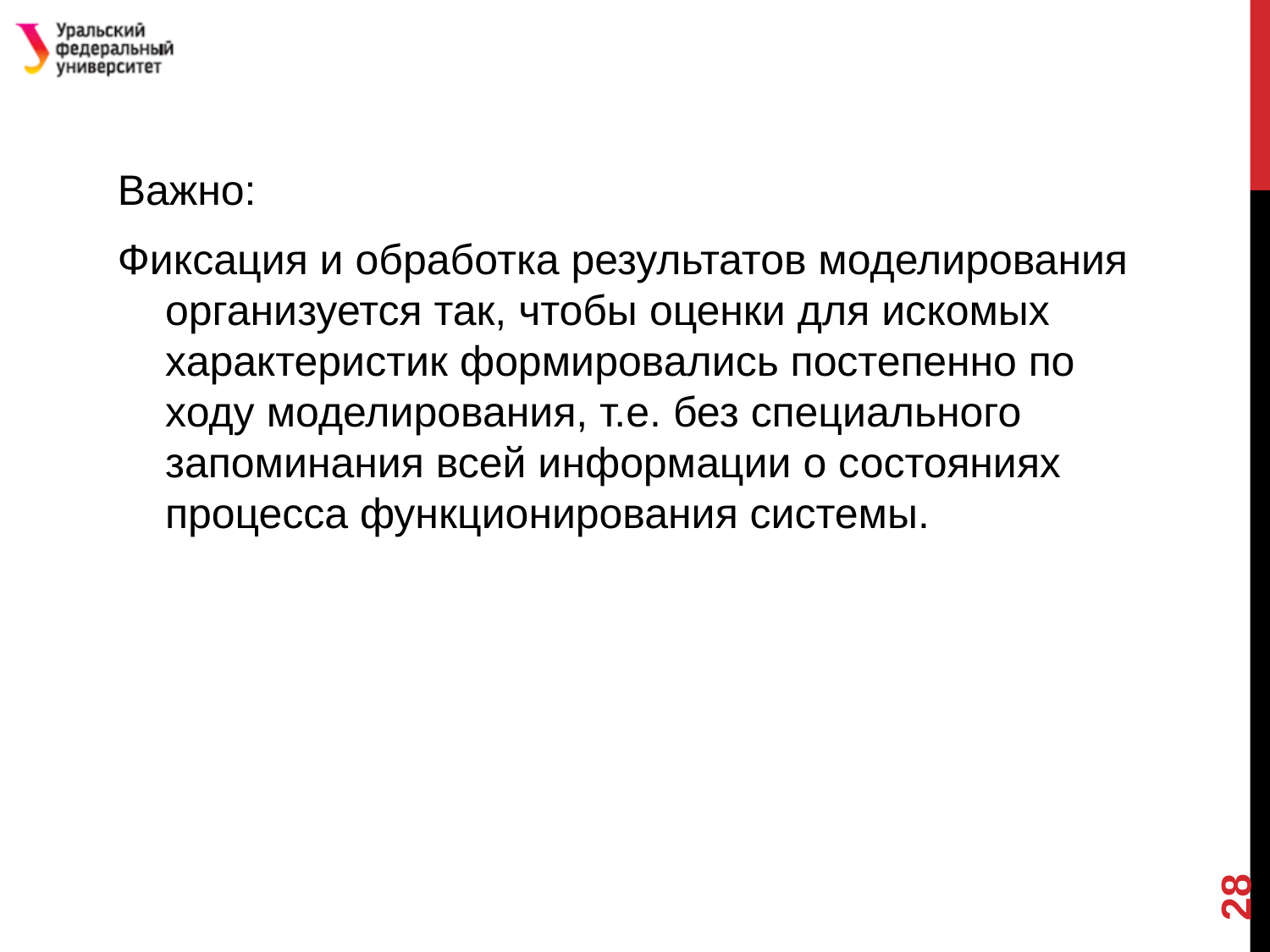

#
Важно:
Фиксация и обработка результатов моделирования организуется так, чтобы оценки для искомых характеристик формировались постепенно по ходу моделирования, т.е. без специального запоминания всей информации о состояниях процесса функционирования системы.
28